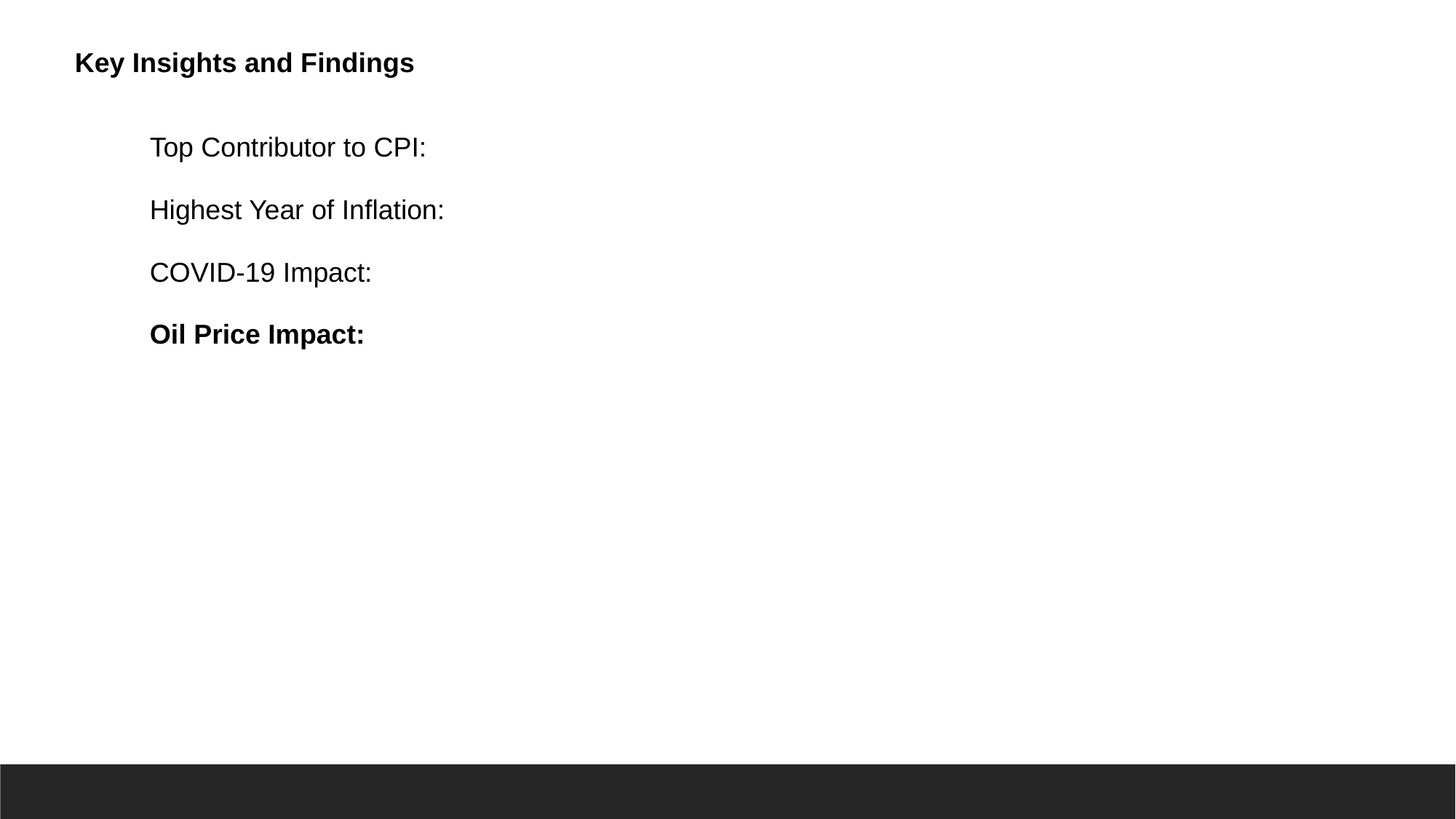

Key Insights and Findings
Top Contributor to CPI:
Highest Year of Inflation:
COVID-19 Impact:
Oil Price Impact: